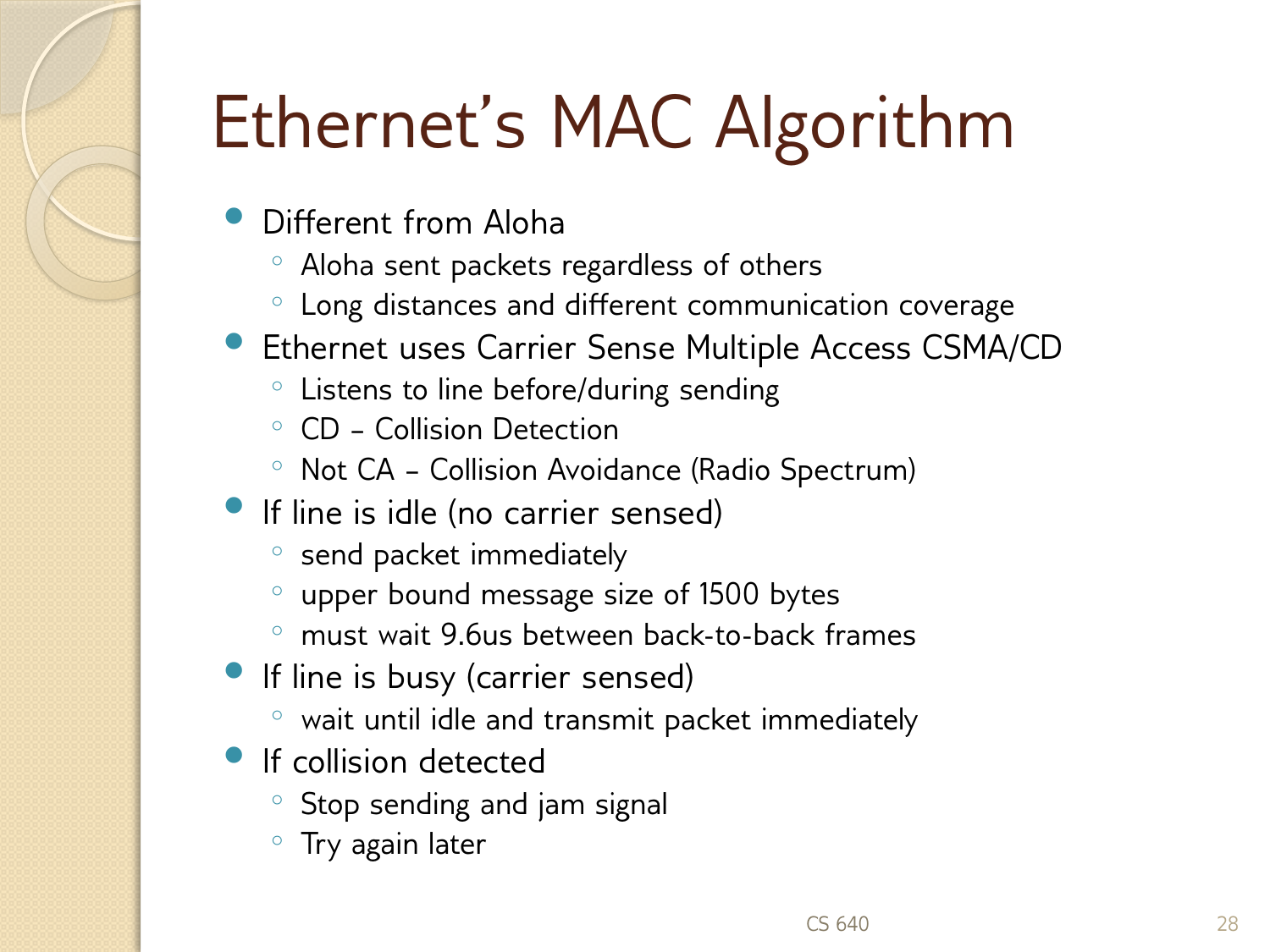

# Ethernet’s MAC Algorithm
Different from Aloha
Aloha sent packets regardless of others
Long distances and different communication coverage
Ethernet uses Carrier Sense Multiple Access CSMA/CD
Listens to line before/during sending
CD – Collision Detection
Not CA – Collision Avoidance (Radio Spectrum)
If line is idle (no carrier sensed)
send packet immediately
upper bound message size of 1500 bytes
must wait 9.6us between back-to-back frames
If line is busy (carrier sensed)
wait until idle and transmit packet immediately
If collision detected
Stop sending and jam signal
Try again later
CS 640
28